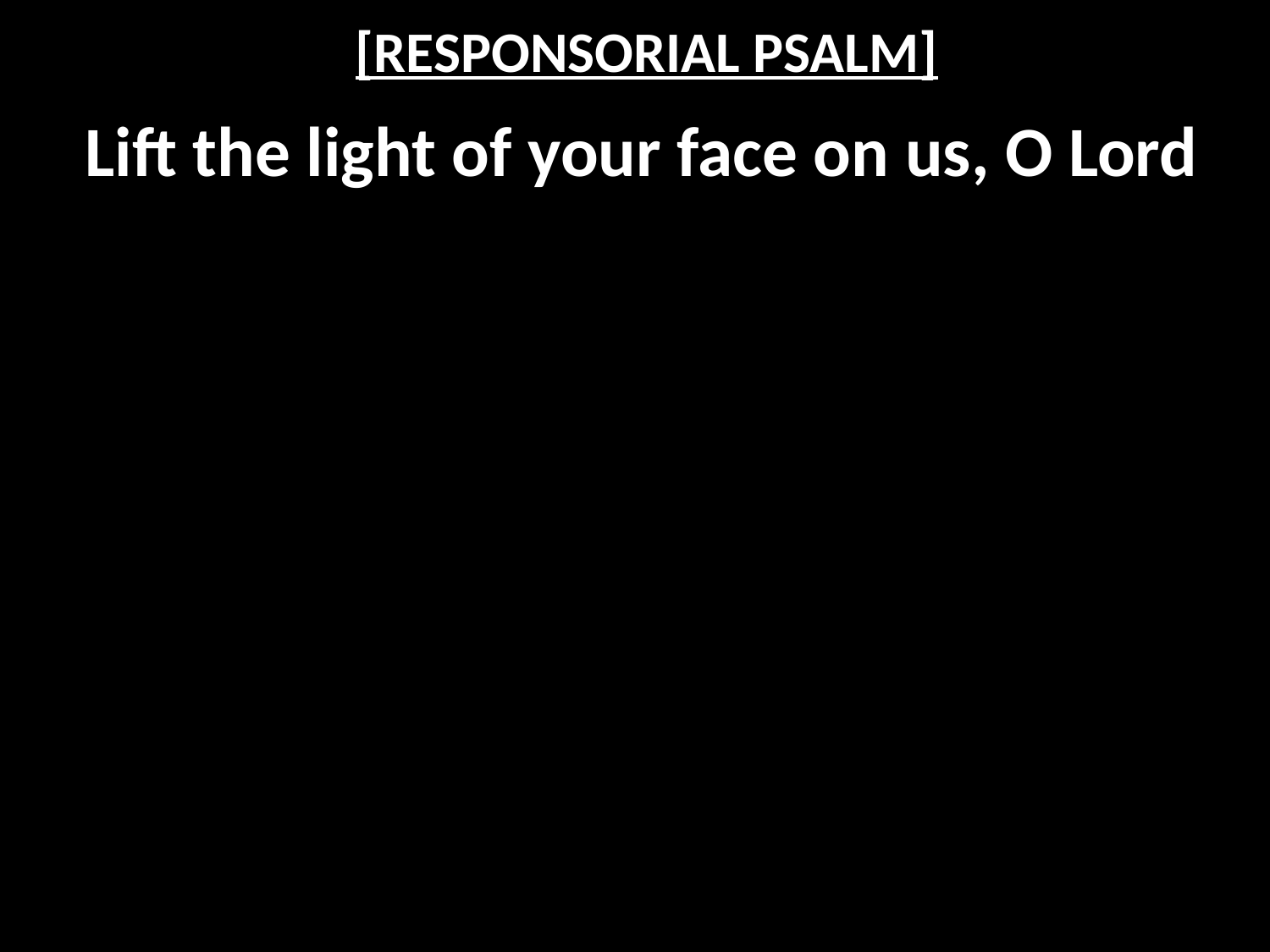

# [RESPONSORIAL PSALM]
Lift the light of your face on us, O Lord